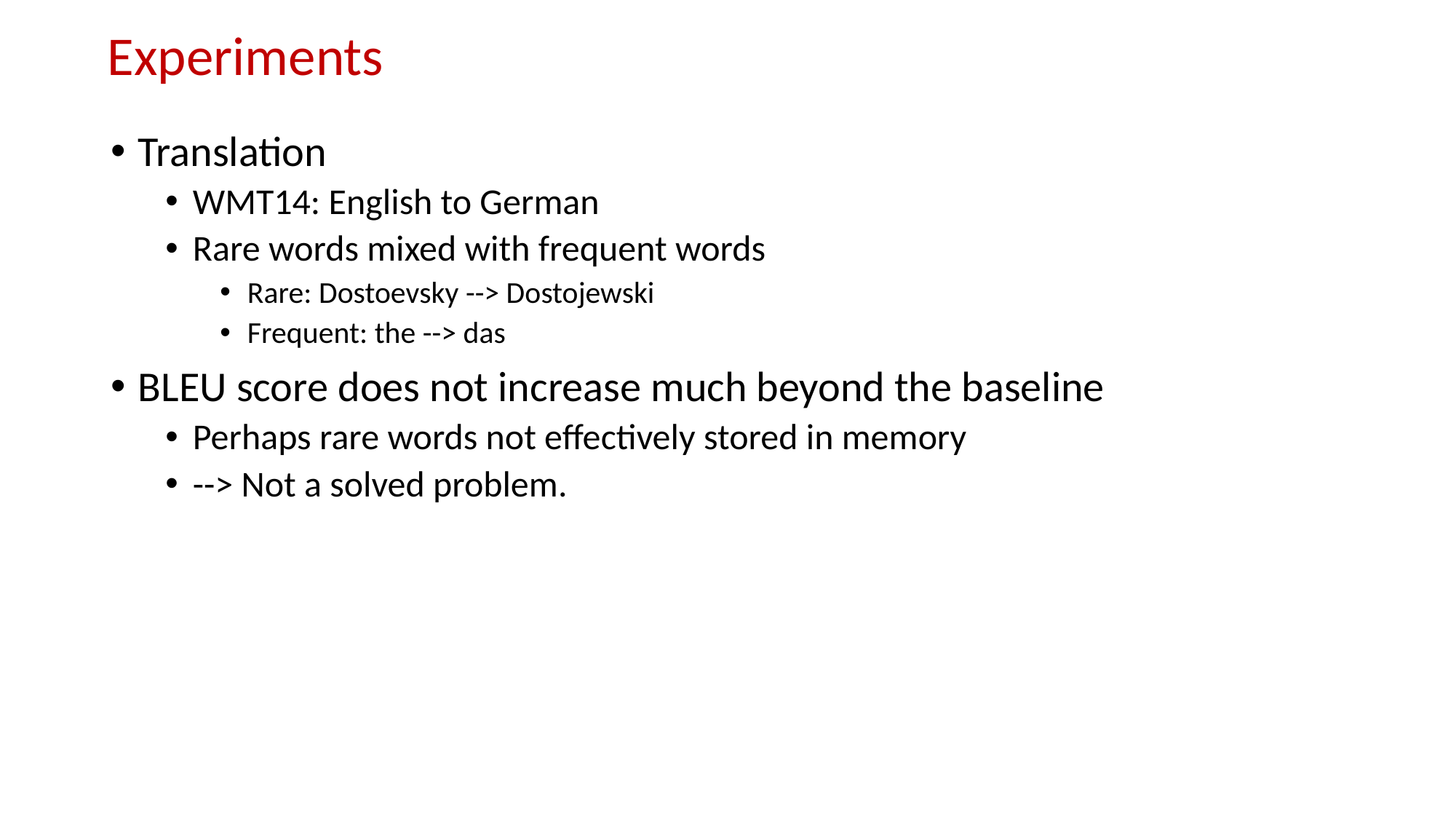

# Experiments
Translation
WMT14: English to German
Rare words mixed with frequent words
Rare: Dostoevsky --> Dostojewski
Frequent: the --> das
BLEU score does not increase much beyond the baseline
Perhaps rare words not effectively stored in memory
--> Not a solved problem.